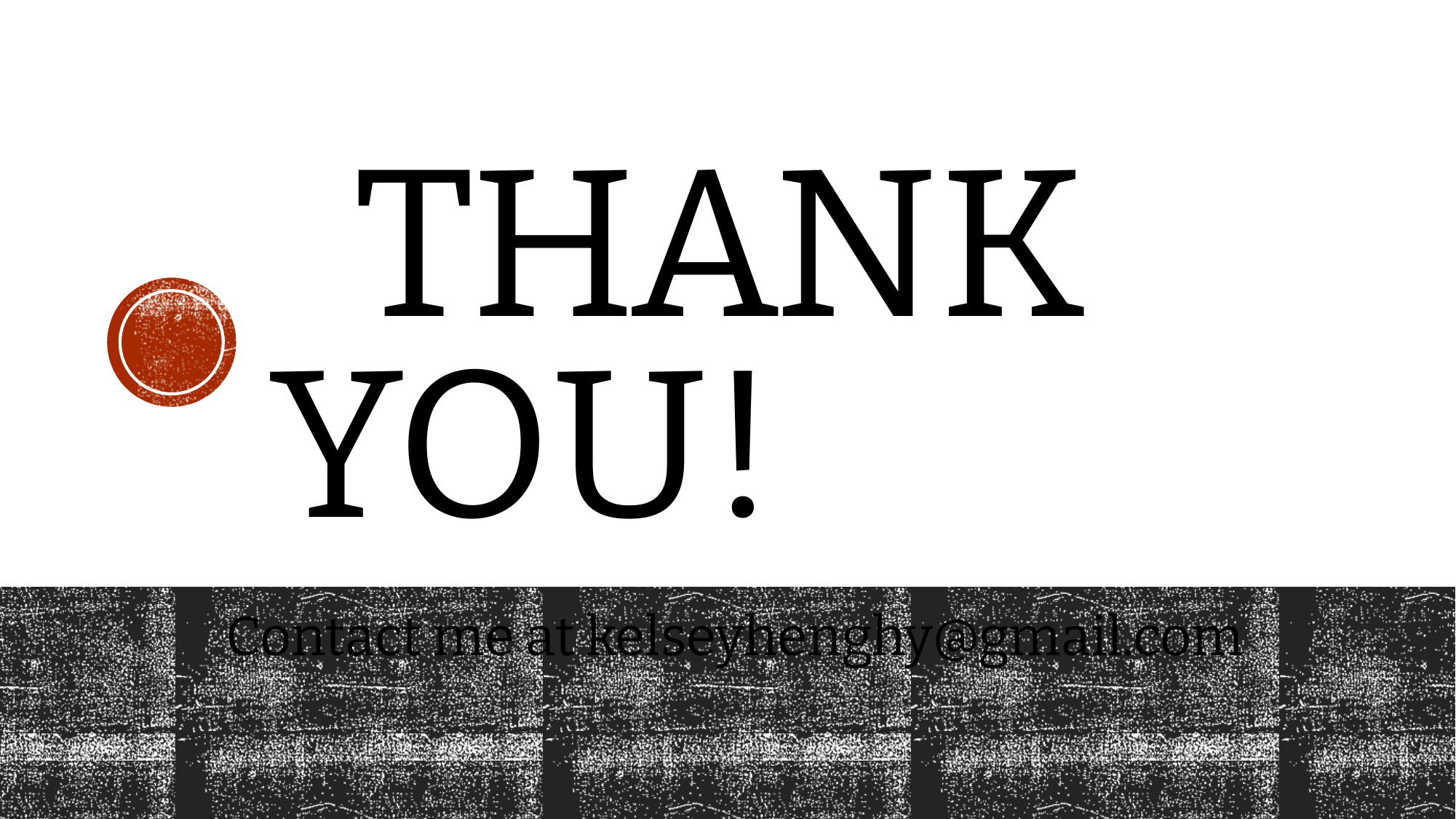

# Thank you!
Contact me at kelseyhenghy@gmail.com